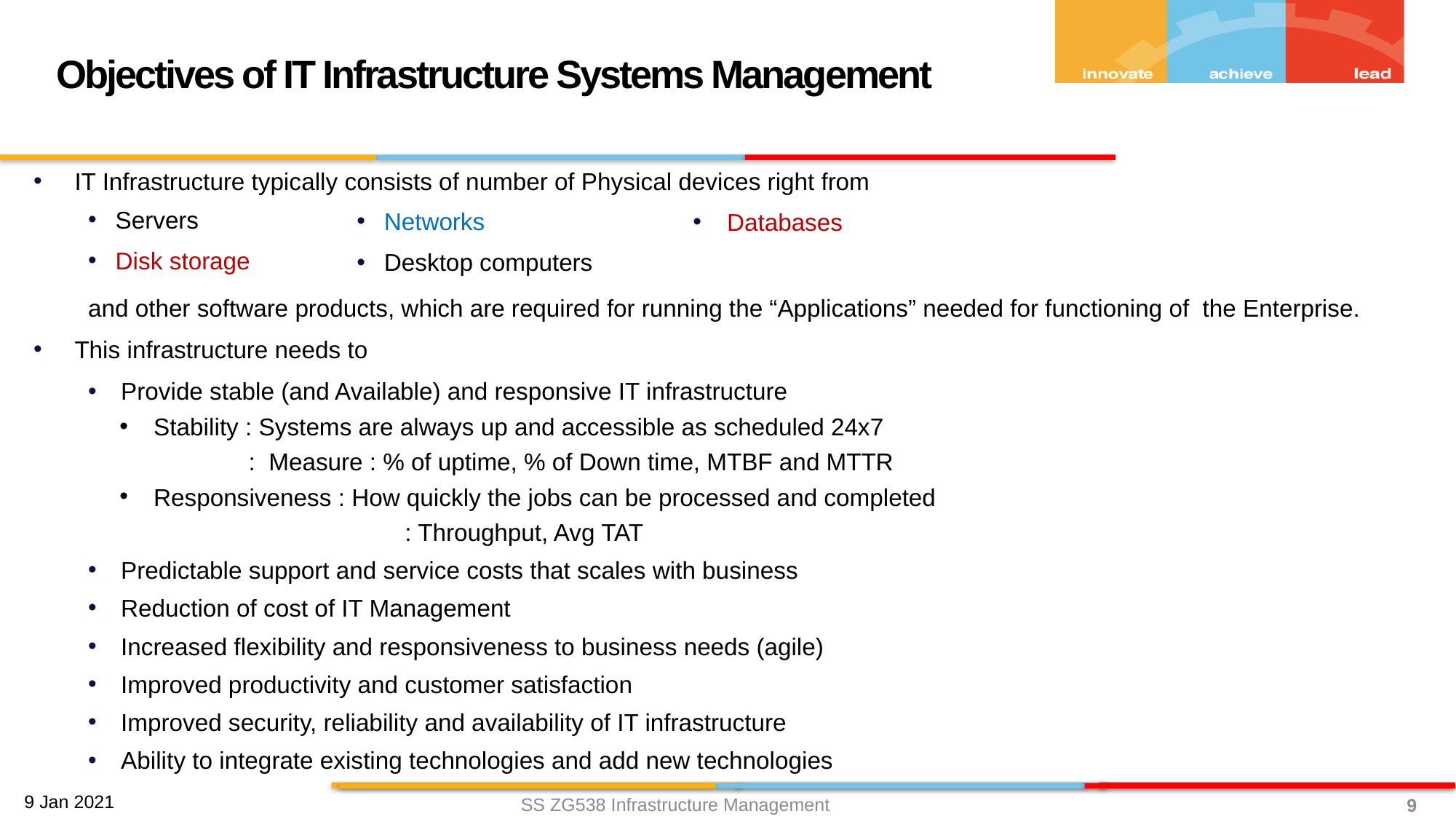

Objectives of IT Infrastructure Systems Management
IT Infrastructure typically consists of number of Physical devices right from
Servers
Disk storage
and other software products, which are required for running the “Applications” needed for functioning of  the Enterprise.
This infrastructure needs to
Provide stable (and Available) and responsive IT infrastructure
Stability : Systems are always up and accessible as scheduled 24x7
      :  Measure : % of uptime, % of Down time, MTBF and MTTR
Responsiveness : How quickly the jobs can be processed and completed
	             : Throughput, Avg TAT
Predictable support and service costs that scales with business
Reduction of cost of IT Management
Increased flexibility and responsiveness to business needs (agile)
Improved productivity and customer satisfaction
Improved security, reliability and availability of IT infrastructure
Ability to integrate existing technologies and add new technologies
Networks
Desktop computers
Databases
SS ZG538 Infrastructure Management
9